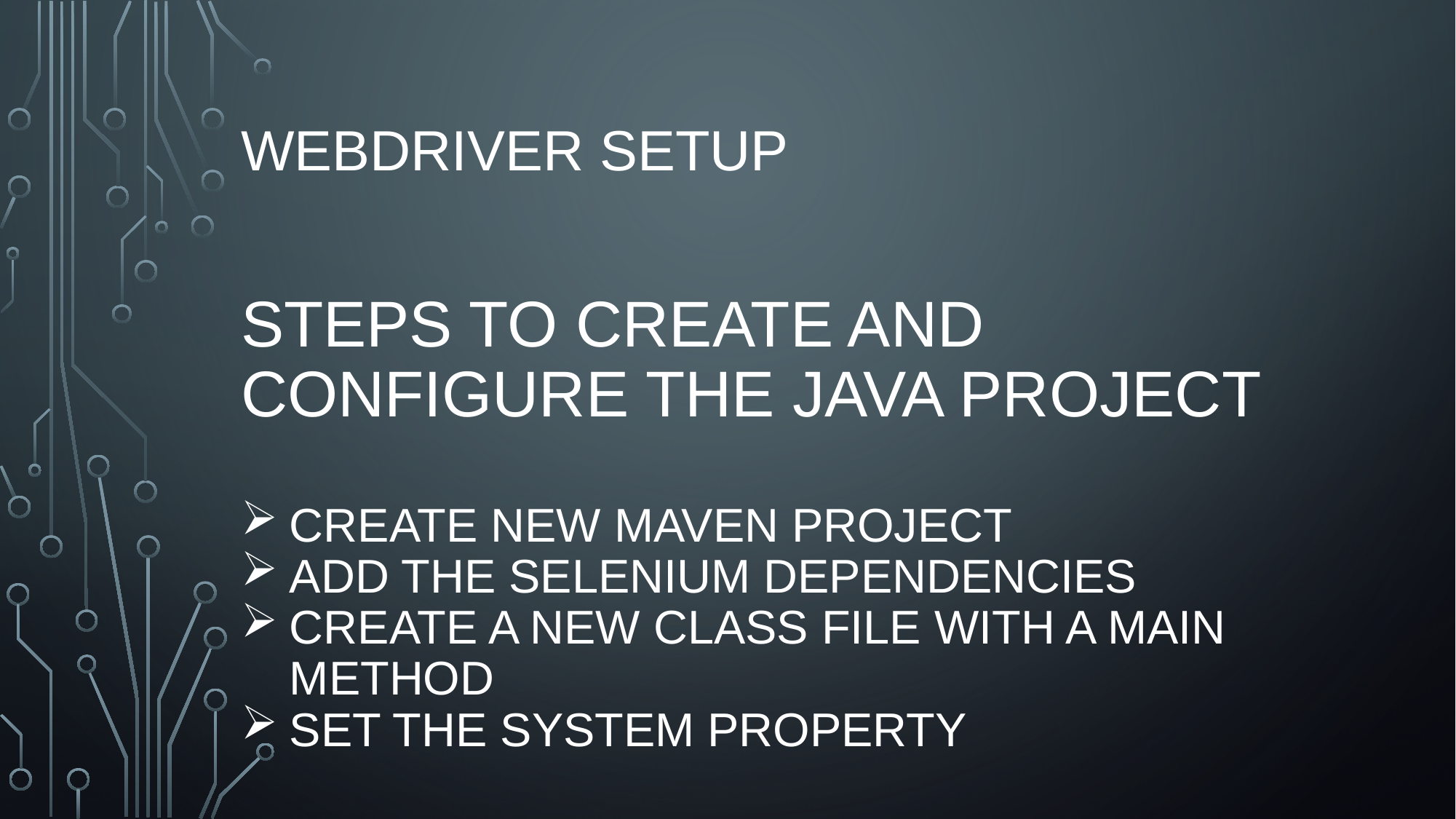

# WebDriver setup
Steps to create and configure the java project

Create new maven project
Add the selenium dependencies
Create a new class file with a main method
Set the system property